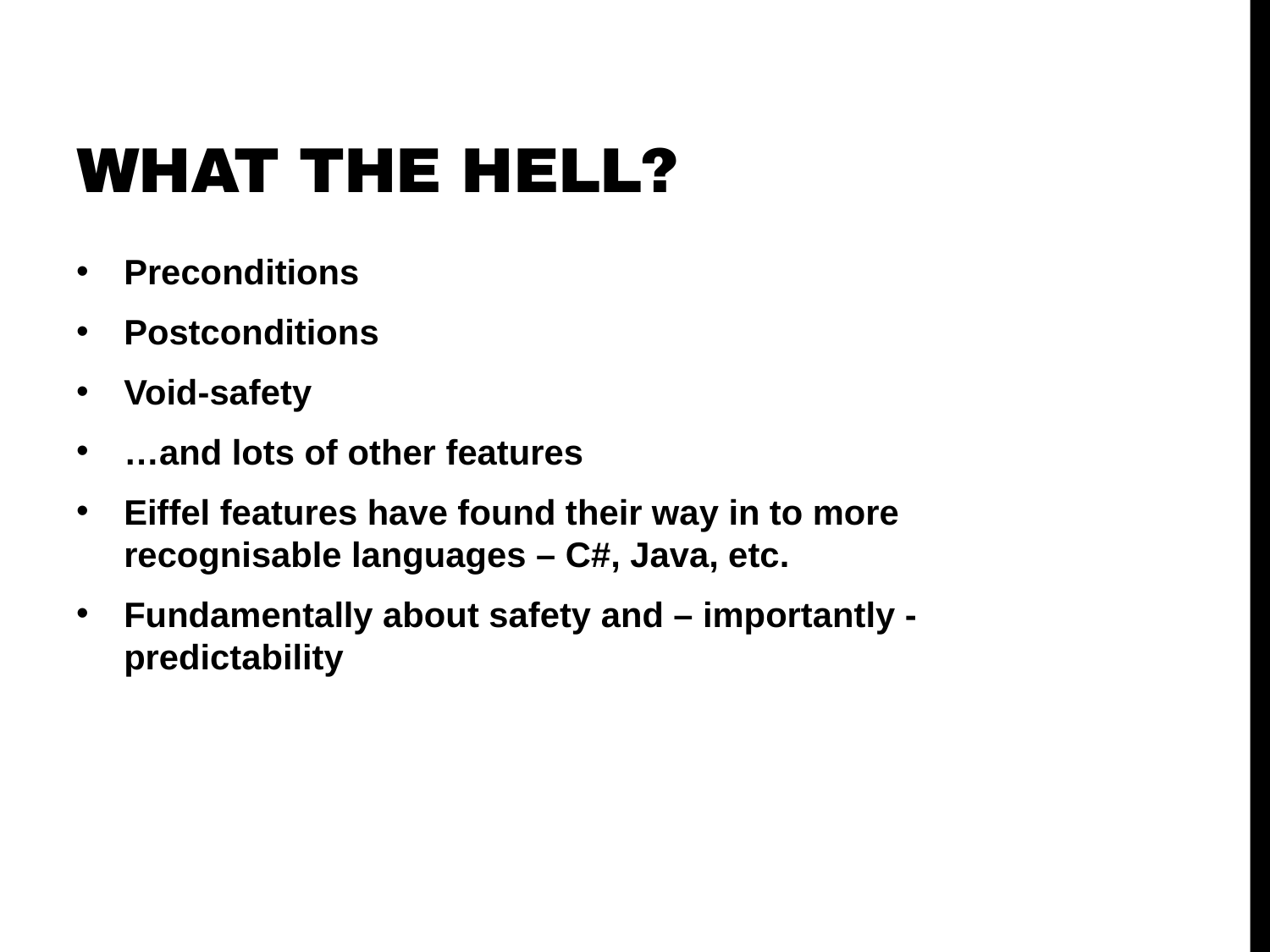

# What the hell?
Preconditions
Postconditions
Void-safety
…and lots of other features
Eiffel features have found their way in to more recognisable languages – C#, Java, etc.
Fundamentally about safety and – importantly - predictability